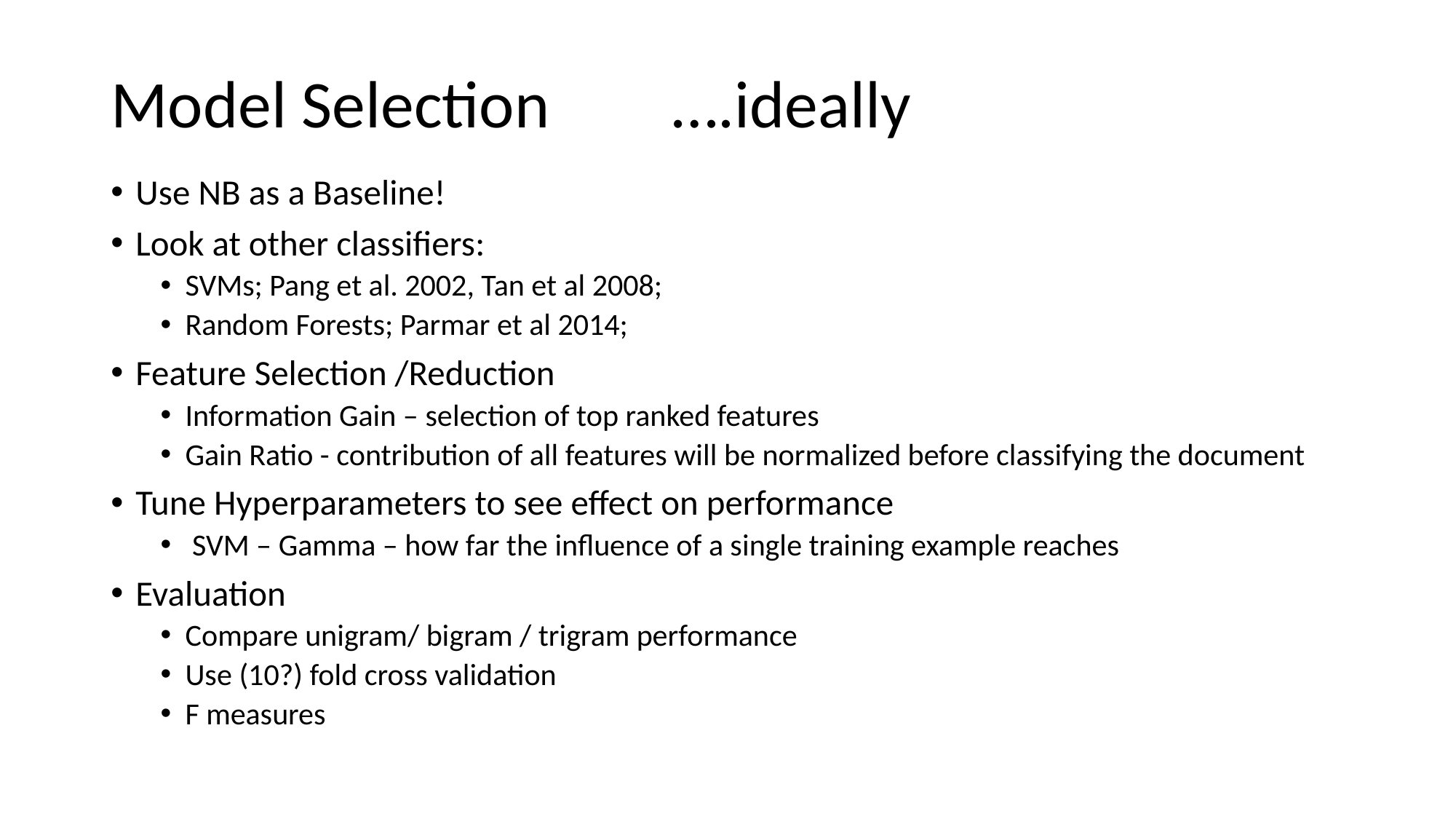

# Model Selection	 ….ideally
Use NB as a Baseline!
Look at other classifiers:
SVMs; Pang et al. 2002, Tan et al 2008;
Random Forests; Parmar et al 2014;
Feature Selection /Reduction
Information Gain – selection of top ranked features
Gain Ratio - contribution of all features will be normalized before classifying the document
Tune Hyperparameters to see effect on performance
 SVM – Gamma – how far the influence of a single training example reaches
Evaluation
Compare unigram/ bigram / trigram performance
Use (10?) fold cross validation
F measures